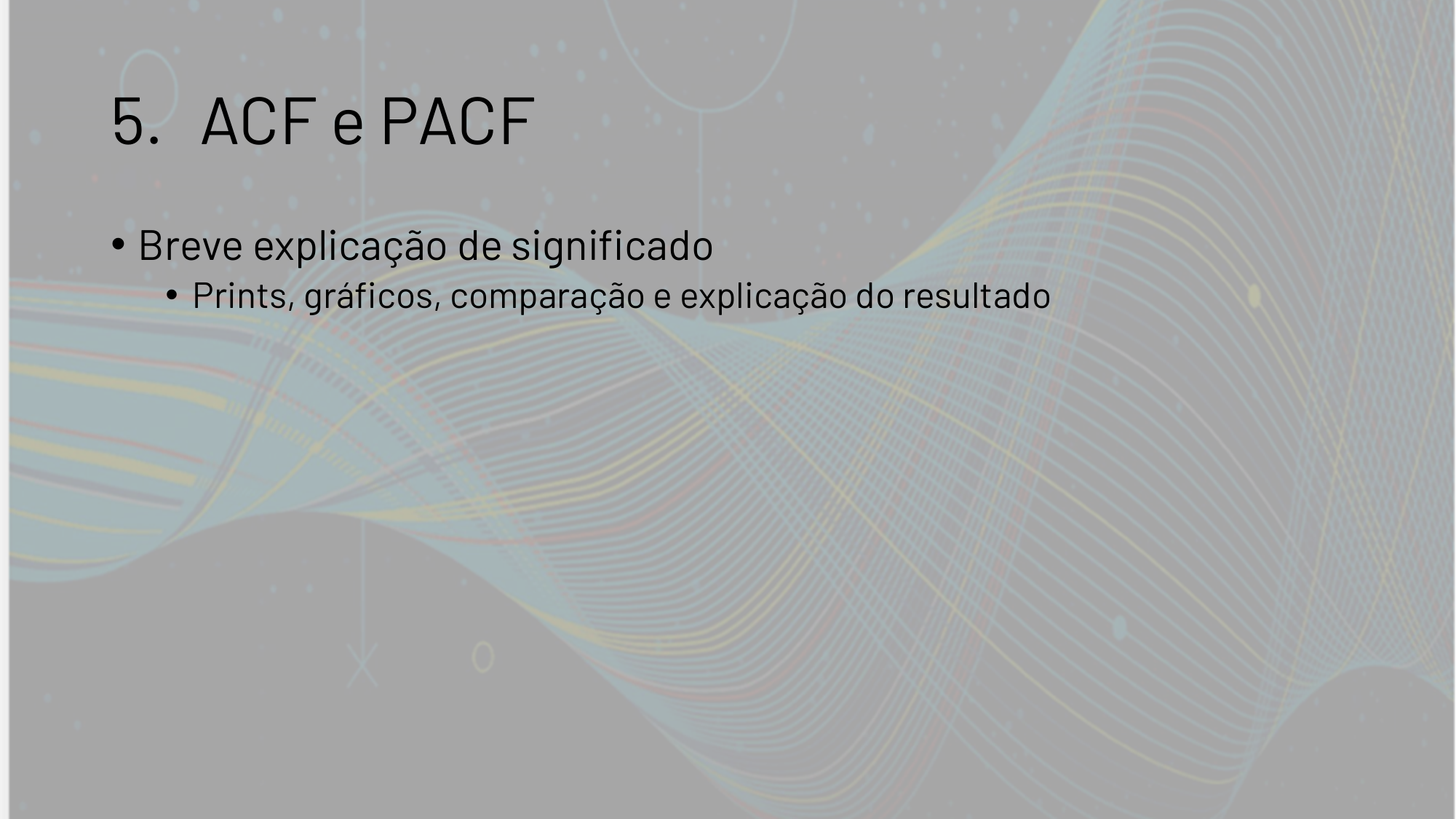

# ACF e PACF
Breve explicação de significado
Prints, gráficos, comparação e explicação do resultado